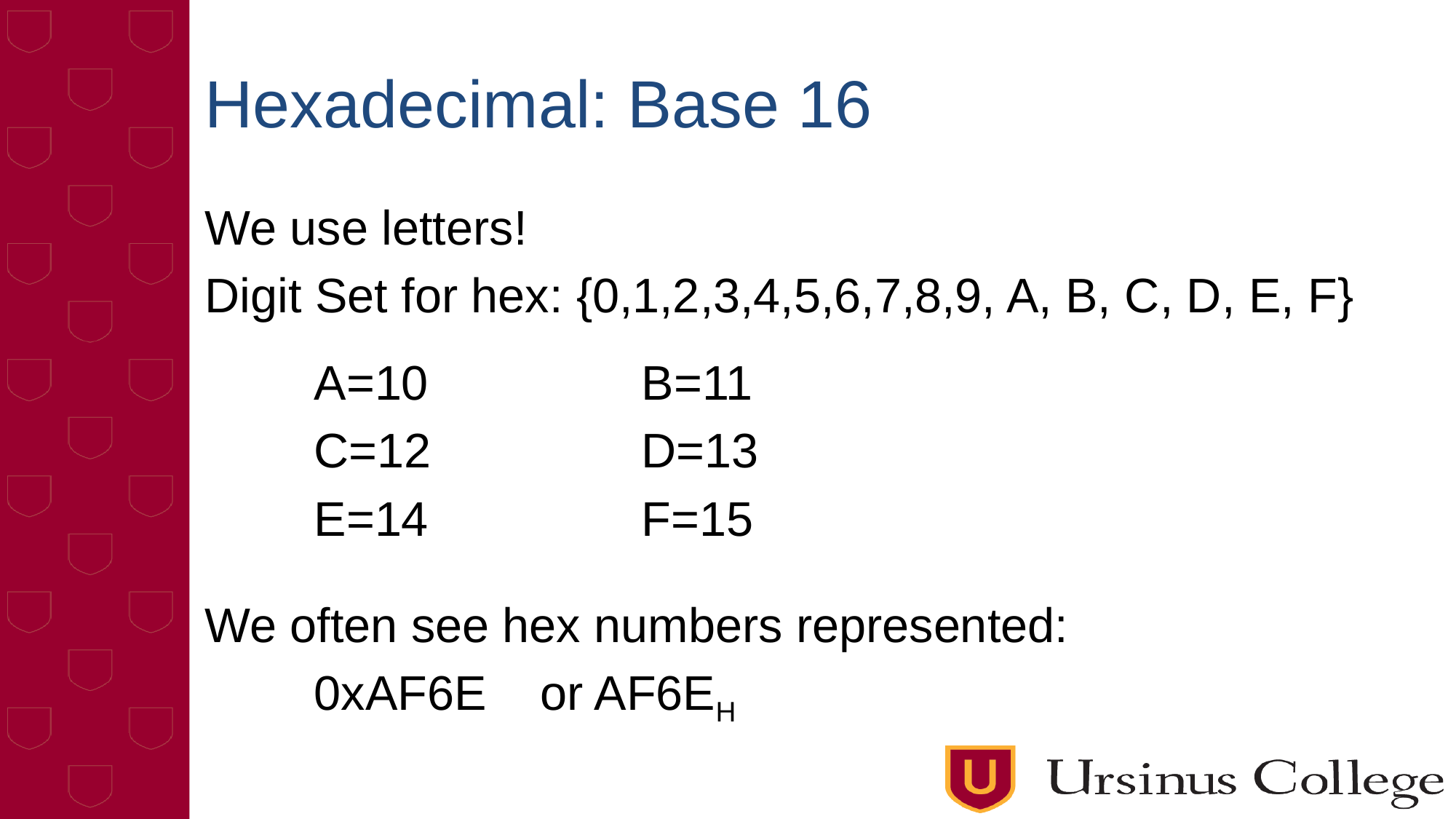

# Hexadecimal: Base 16
We use letters!
Digit Set for hex: {0,1,2,3,4,5,6,7,8,9, A, B, C, D, E, F}

	A=10		B=11
	C=12		D=13
	E=14		F=15

We often see hex numbers represented:
	0xAF6E    or AF6EH